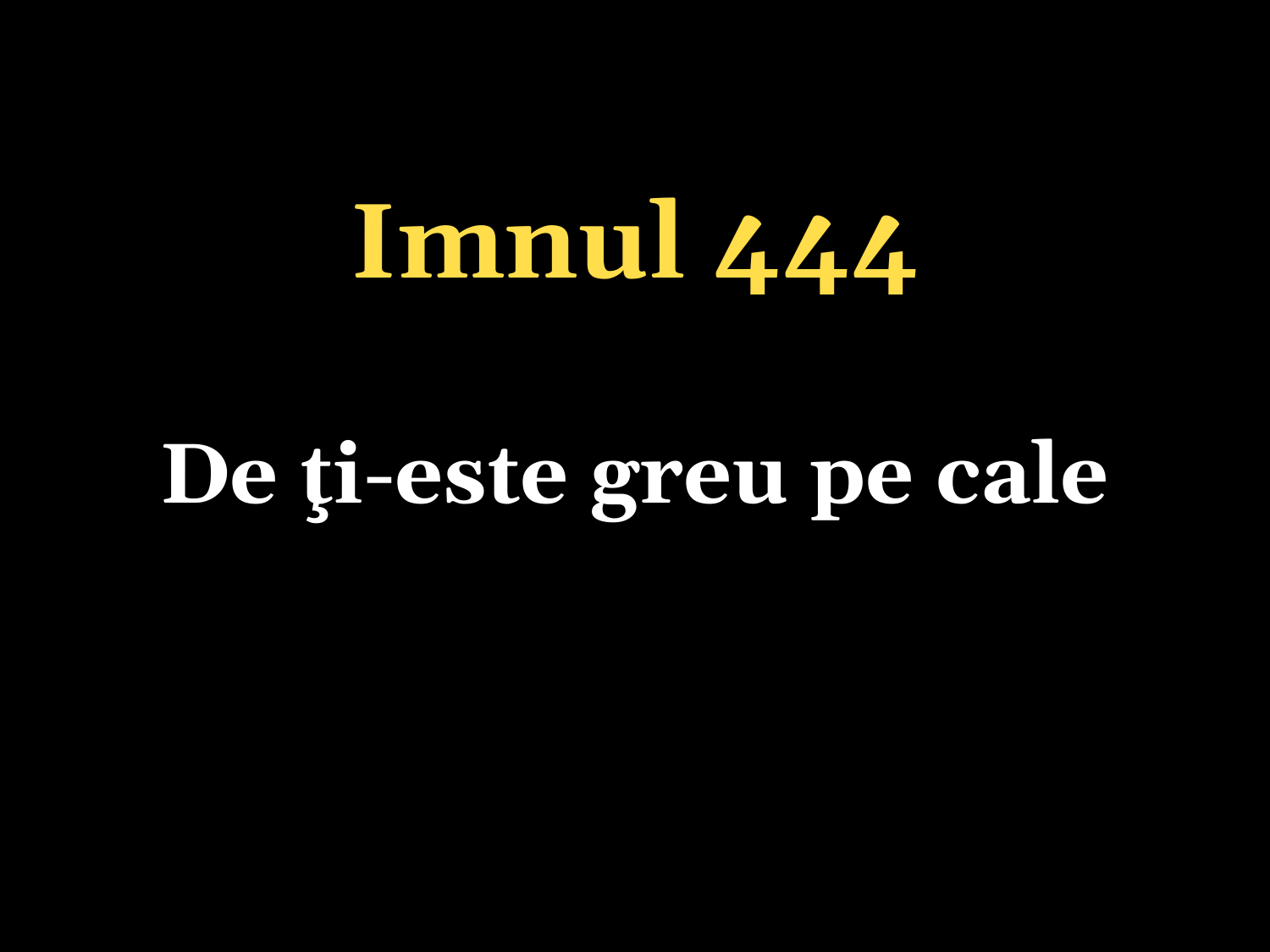

Imnul 444
De ţi-este greu pe cale